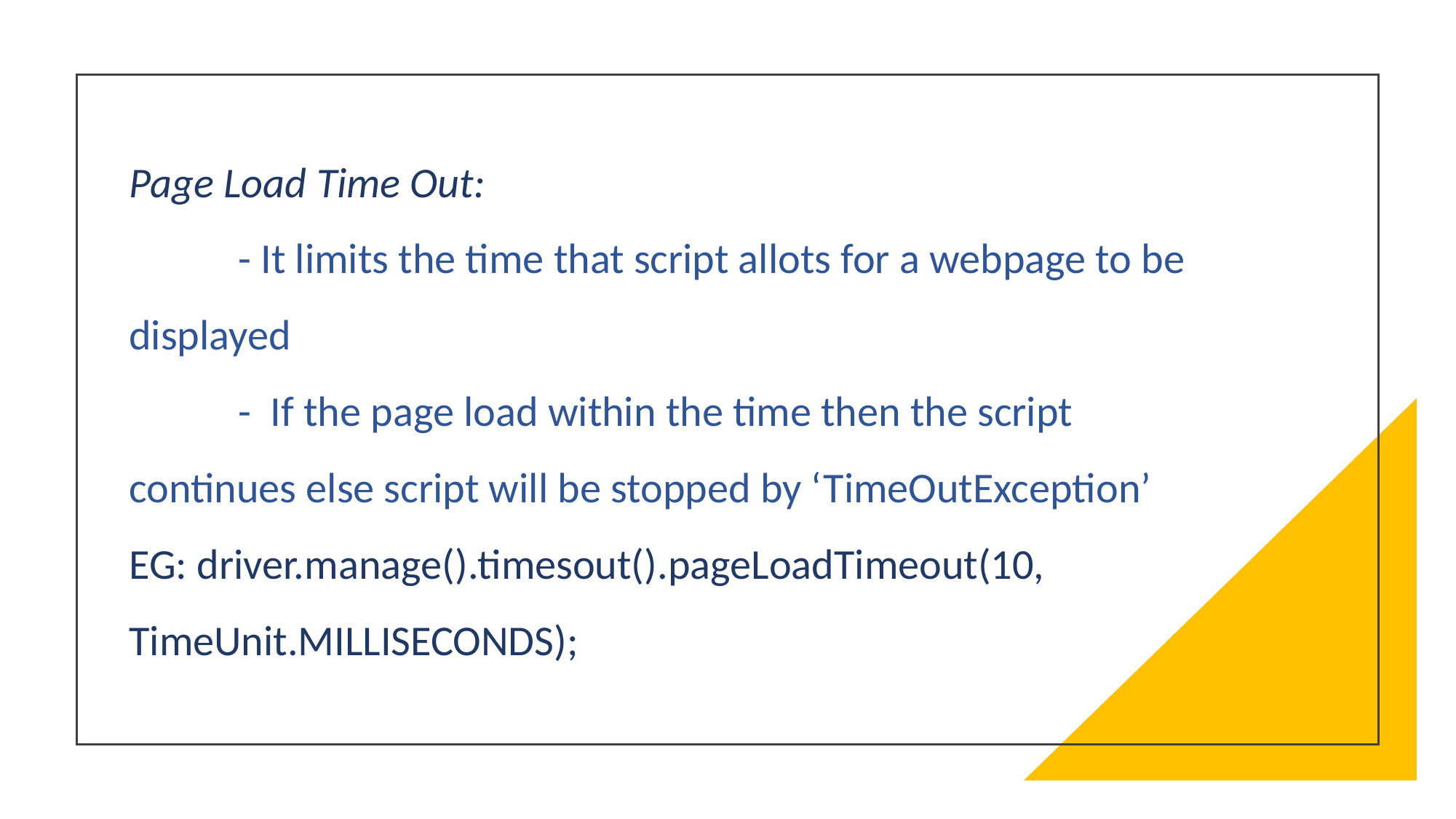

# Page Load Time Out: - It limits the time that script allots for a webpage to be displayed -  If the page load within the time then the script continues else script will be stopped by ‘TimeOutException’ EG: driver.manage().timesout().pageLoadTimeout(10, TimeUnit.MILLISECONDS);